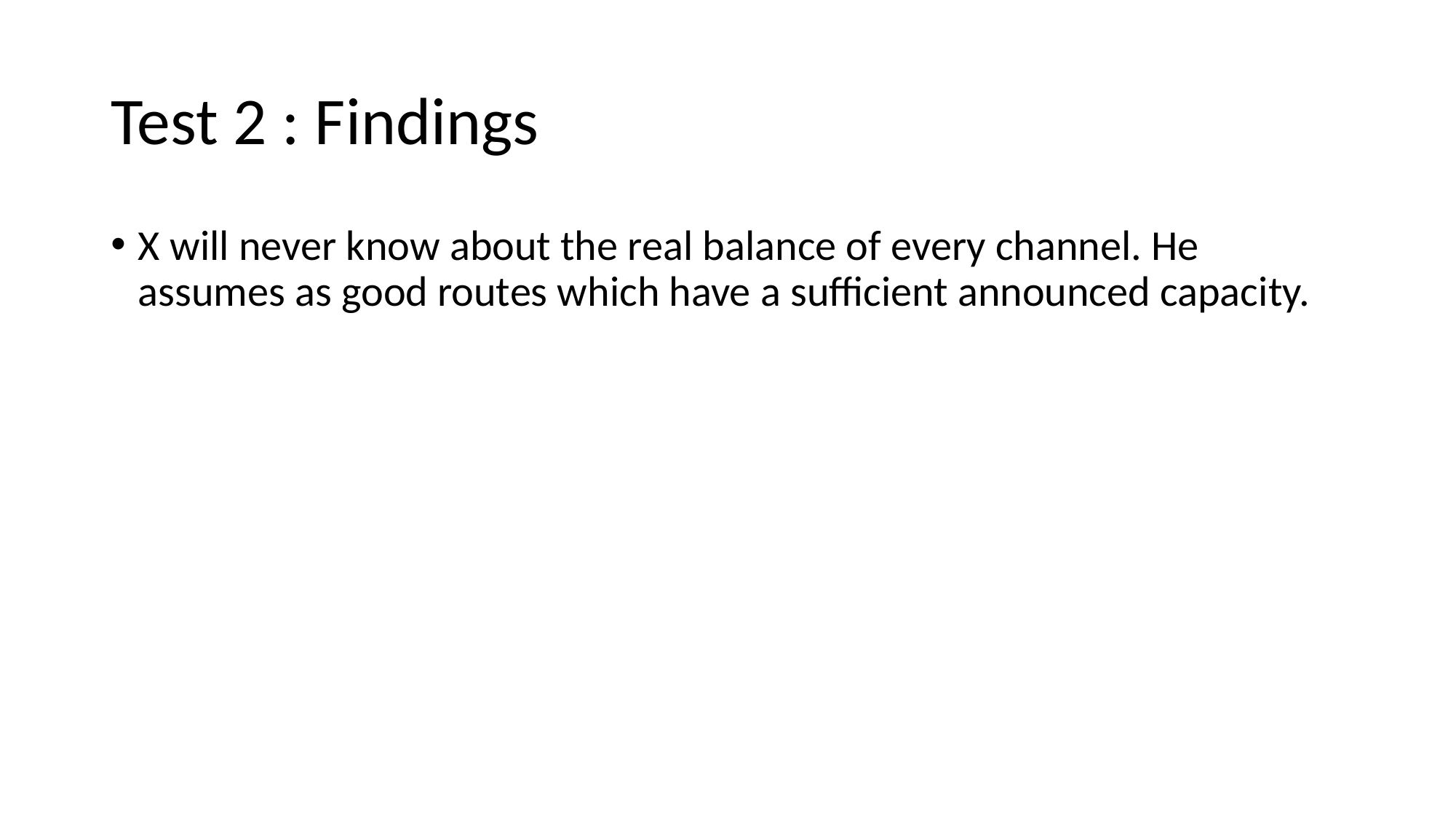

# Test 2 : Findings
X will never know about the real balance of every channel. He assumes as good routes which have a sufficient announced capacity.